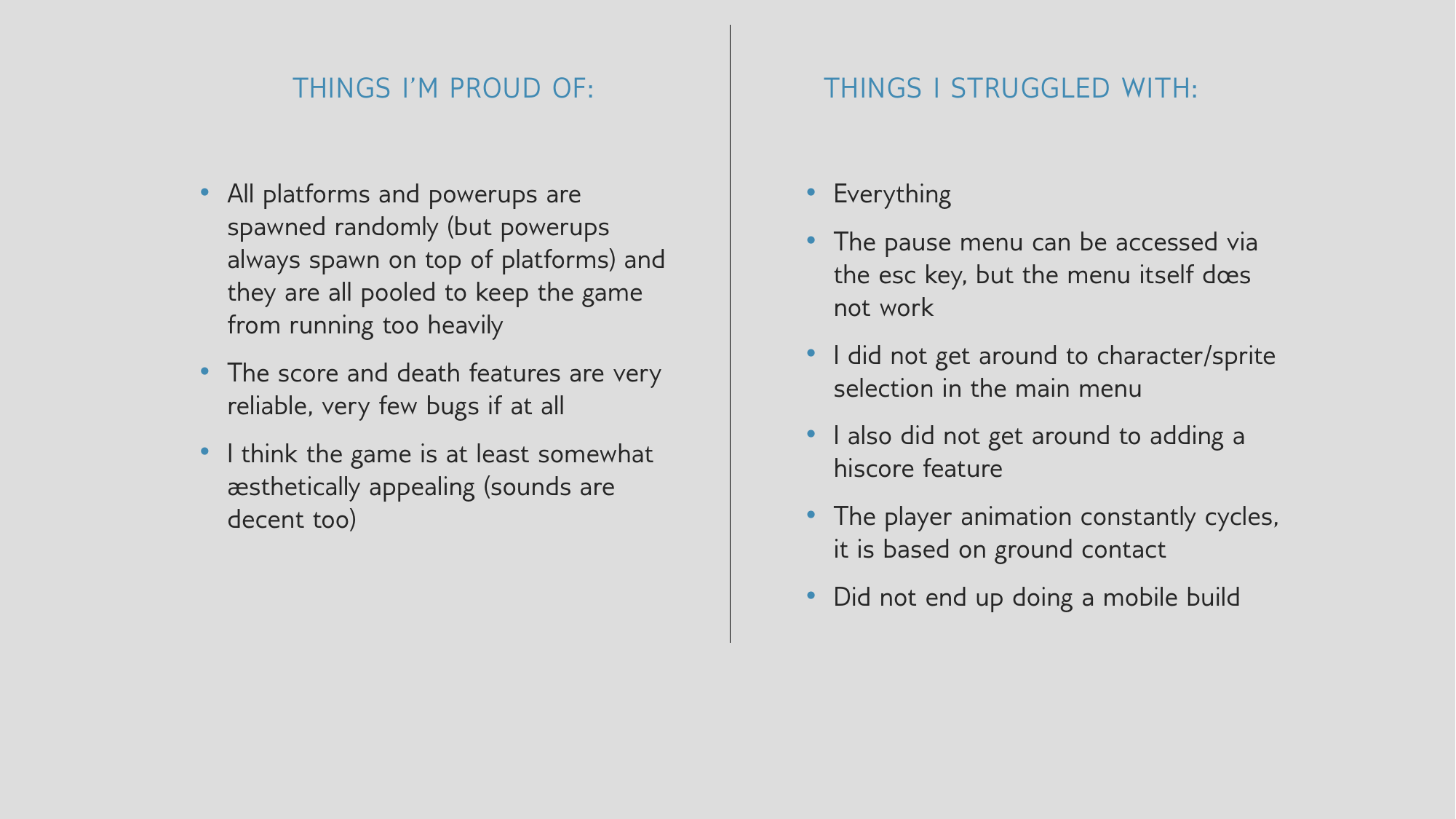

Things I’m Proud of:
Things I struggled with:
All platforms and powerups are spawned randomly (but powerups always spawn on top of platforms) and they are all pooled to keep the game from running too heavily
The score and death features are very reliable, very few bugs if at all
I think the game is at least somewhat aesthetically appealing (sounds are decent too)
Everything
The pause menu can be accessed via the esc key, but the menu itself does not work
I did not get around to character/sprite selection in the main menu
I also did not get around to adding a hiscore feature
The player animation constantly cycles, it is based on ground contact
Did not end up doing a mobile build